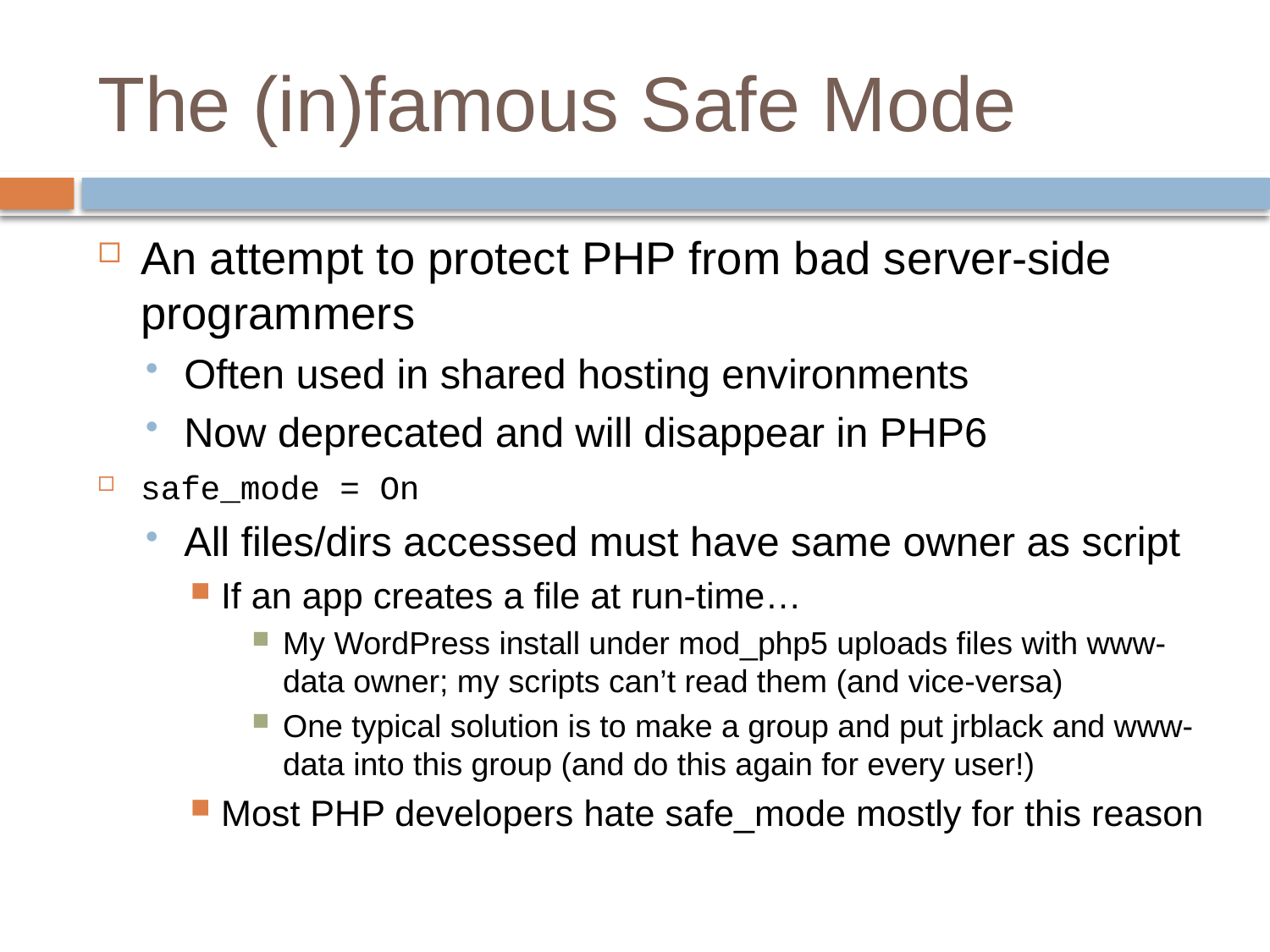

# The (in)famous Safe Mode
An attempt to protect PHP from bad server-side programmers
Often used in shared hosting environments
Now deprecated and will disappear in PHP6
safe_mode = On
All files/dirs accessed must have same owner as script
If an app creates a file at run-time…
My WordPress install under mod_php5 uploads files with www-data owner; my scripts can’t read them (and vice-versa)
One typical solution is to make a group and put jrblack and www-data into this group (and do this again for every user!)
Most PHP developers hate safe_mode mostly for this reason